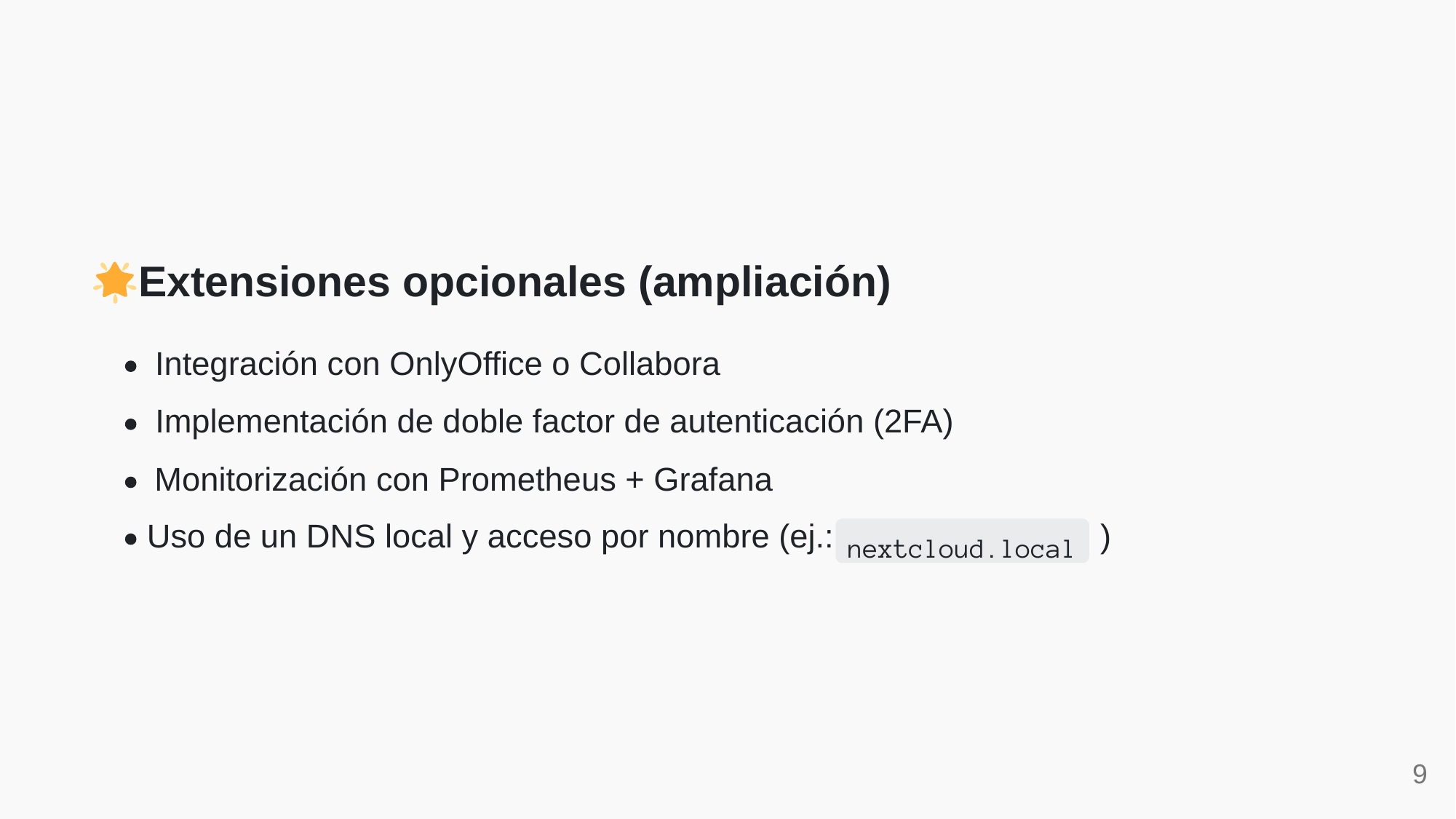

Extensiones opcionales (ampliación)

Integración con OnlyOffice o Collabora

Implementación de doble factor de autenticación (2FA)

Monitorización con Prometheus + Grafana

Uso de un DNS local y acceso por nombre (ej.:
)

nextcloud.local

9